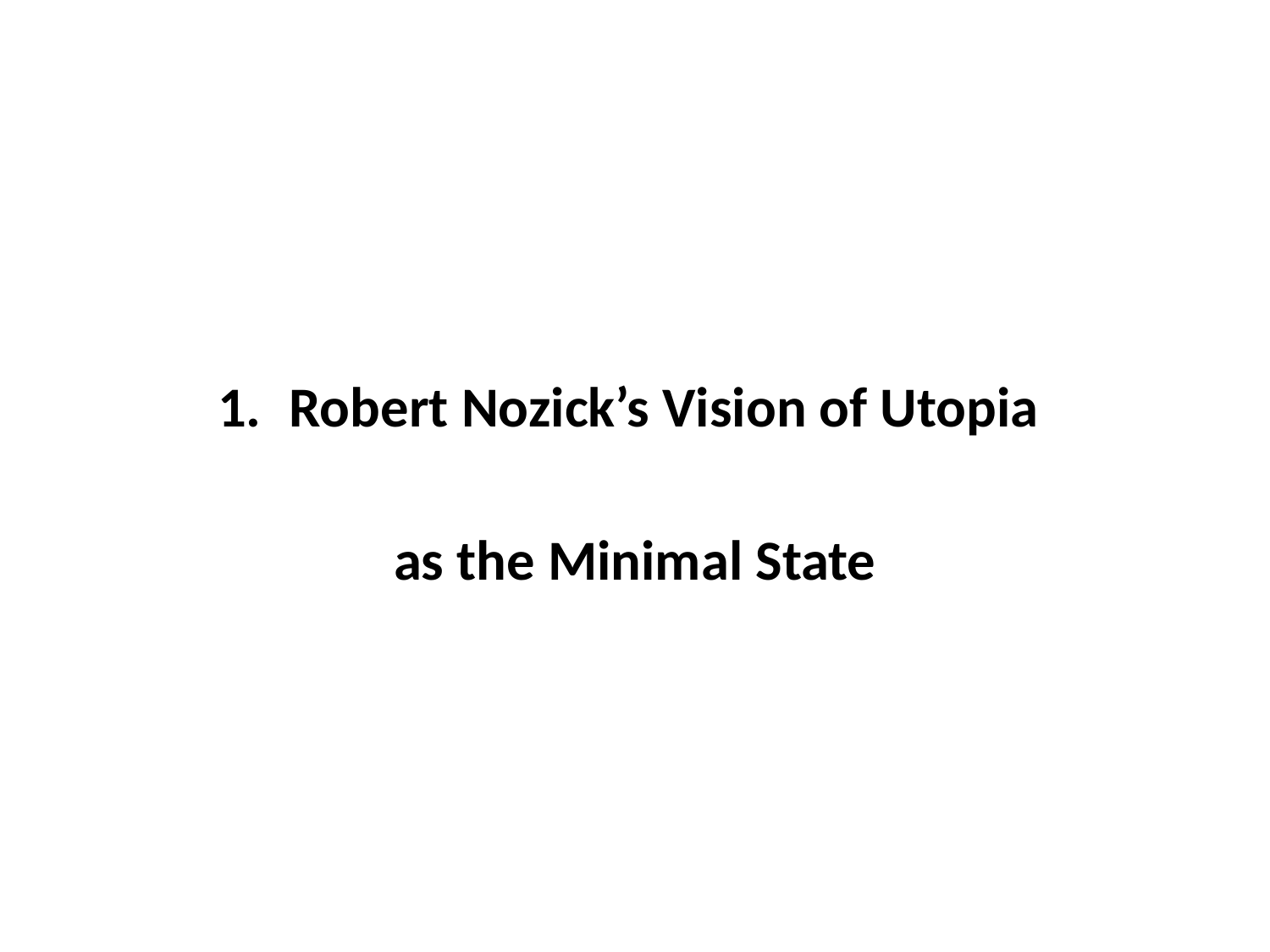

Robert Nozick’s Vision of Utopia
as the Minimal State